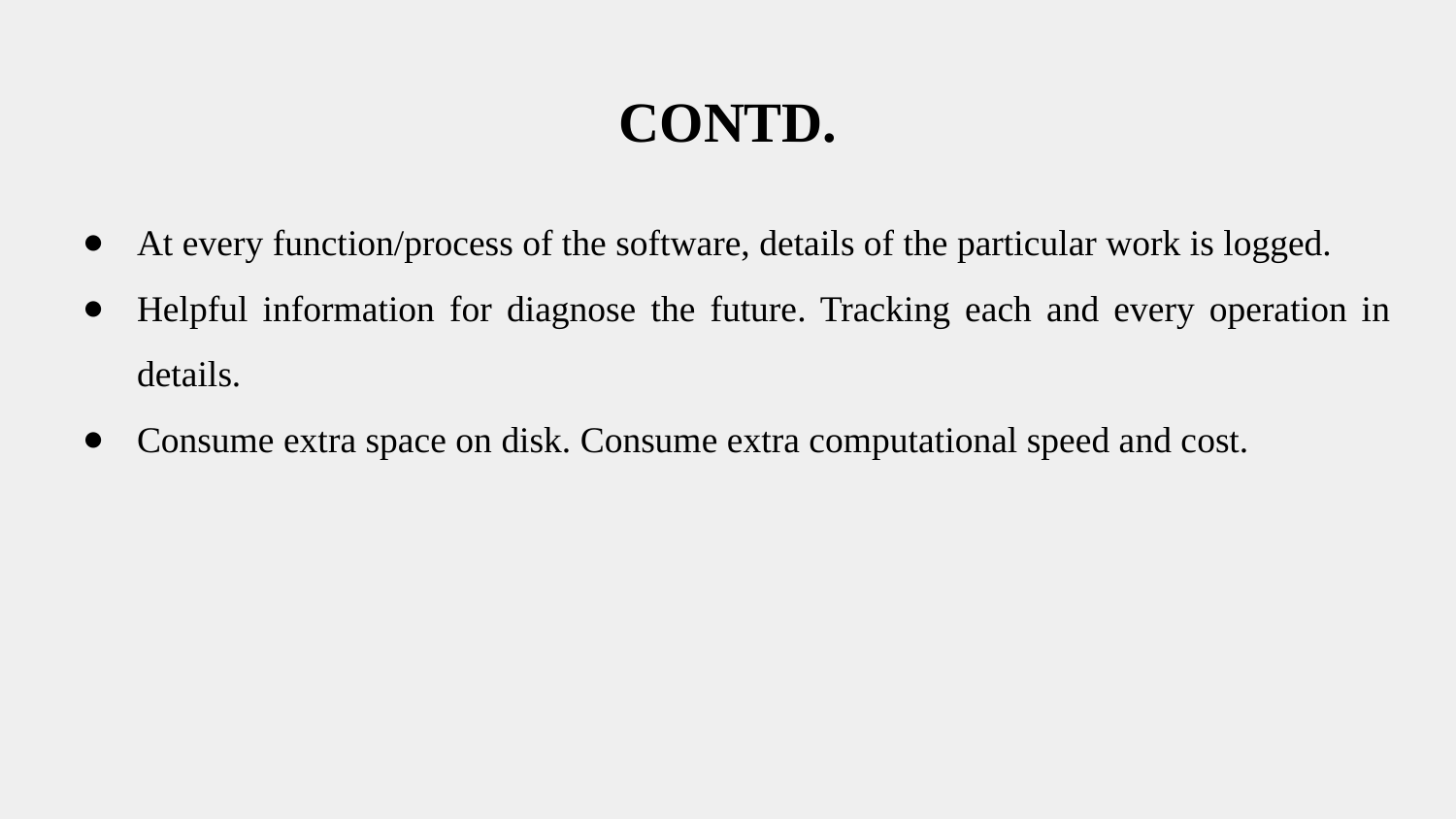

# CONTD.
At every function/process of the software, details of the particular work is logged.
Helpful information for diagnose the future. Tracking each and every operation in details.
Consume extra space on disk. Consume extra computational speed and cost.